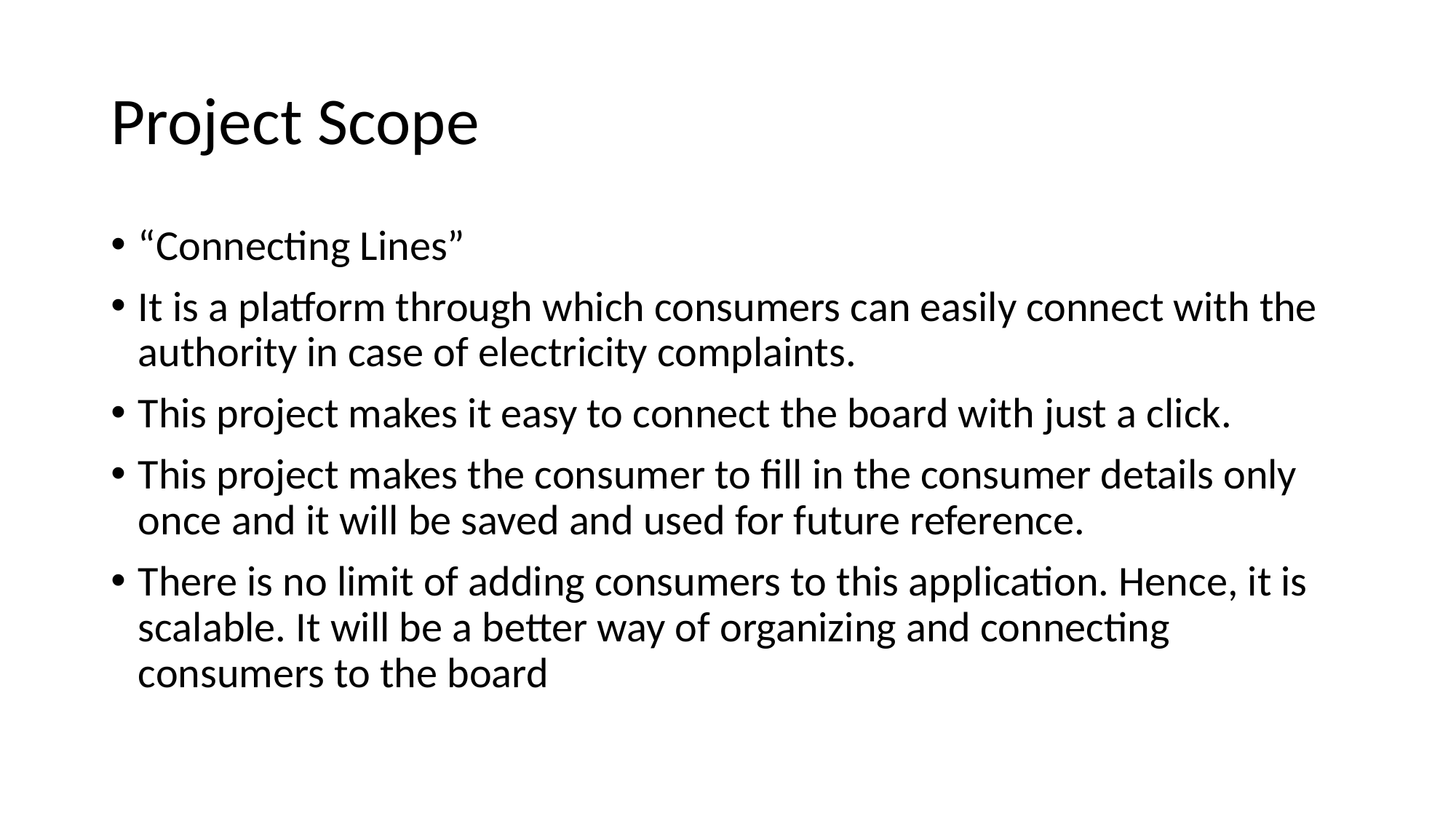

# Project Scope
“Connecting Lines”
It is a platform through which consumers can easily connect with the authority in case of electricity complaints.
This project makes it easy to connect the board with just a click.
This project makes the consumer to fill in the consumer details only once and it will be saved and used for future reference.
There is no limit of adding consumers to this application. Hence, it is scalable. It will be a better way of organizing and connecting consumers to the board